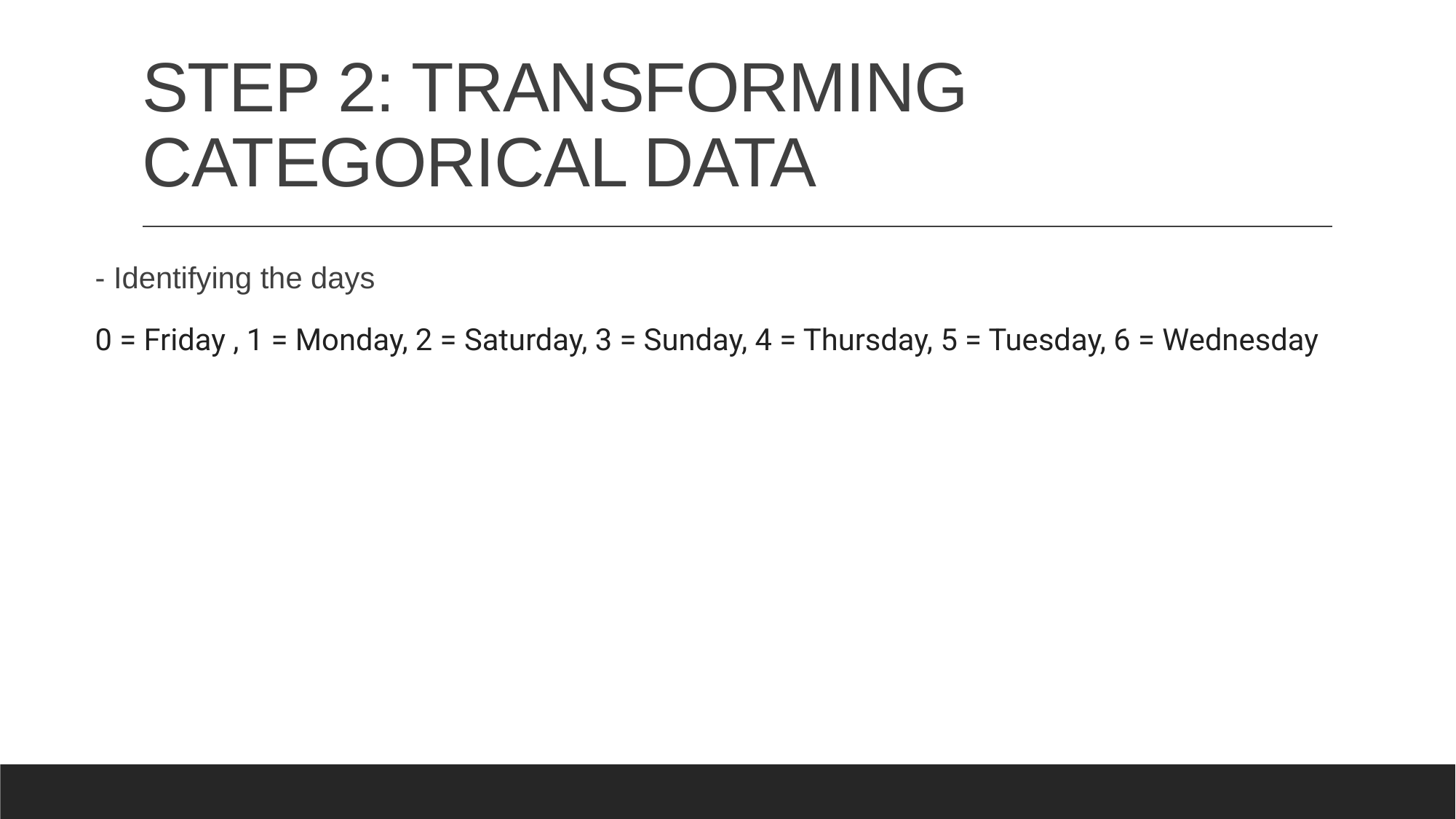

# STEP 2: TRANSFORMING CATEGORICAL DATA
- Identifying the days
0 = Friday , 1 = Monday, 2 = Saturday, 3 = Sunday, 4 = Thursday, 5 = Tuesday, 6 = Wednesday